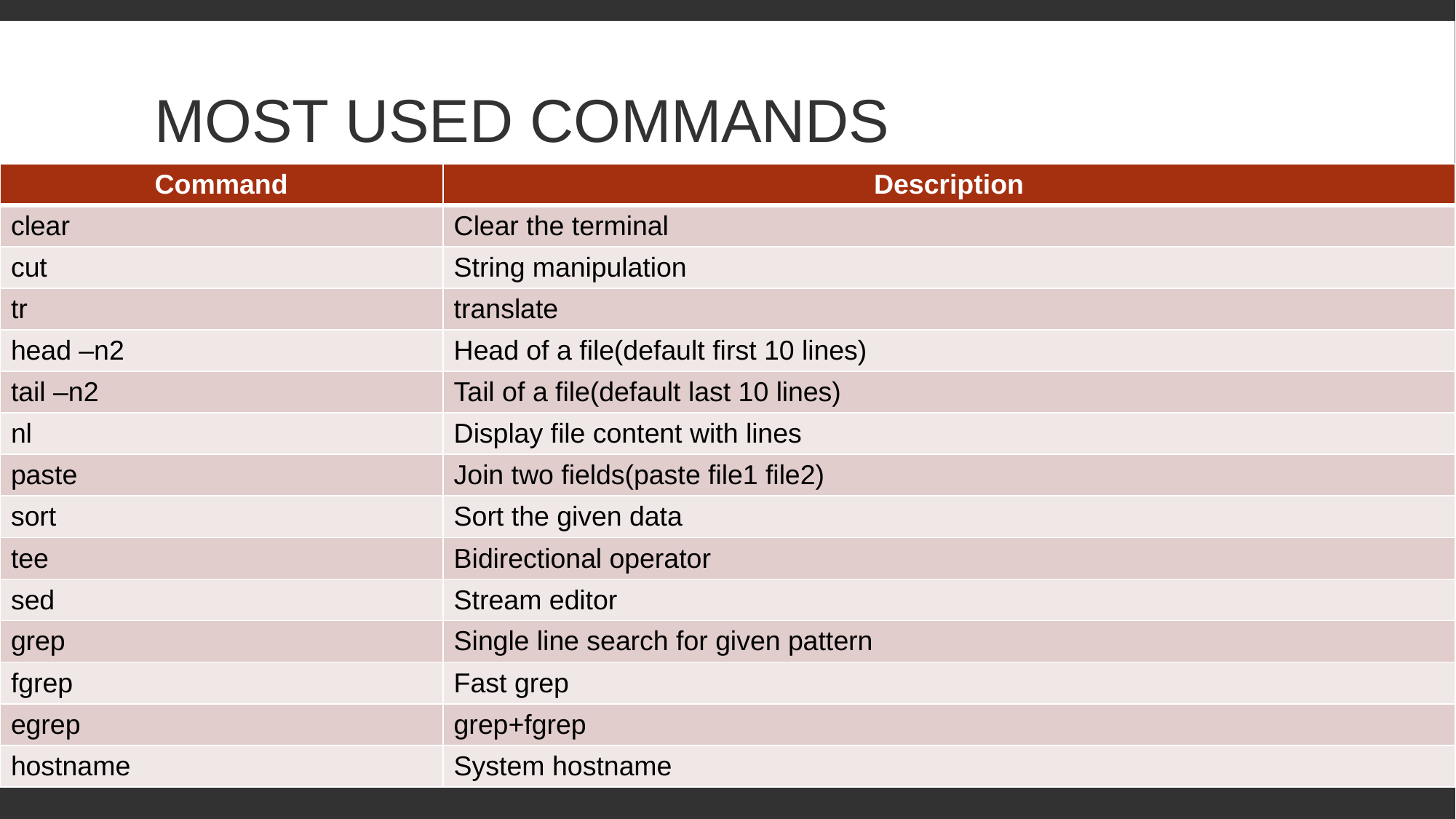

# Most Used Commands
| Command | Description |
| --- | --- |
| clear | Clear the terminal |
| cut | String manipulation |
| tr | translate |
| head –n2 | Head of a file(default first 10 lines) |
| tail –n2 | Tail of a file(default last 10 lines) |
| nl | Display file content with lines |
| paste | Join two fields(paste file1 file2) |
| sort | Sort the given data |
| tee | Bidirectional operator |
| sed | Stream editor |
| grep | Single line search for given pattern |
| fgrep | Fast grep |
| egrep | grep+fgrep |
| hostname | System hostname |